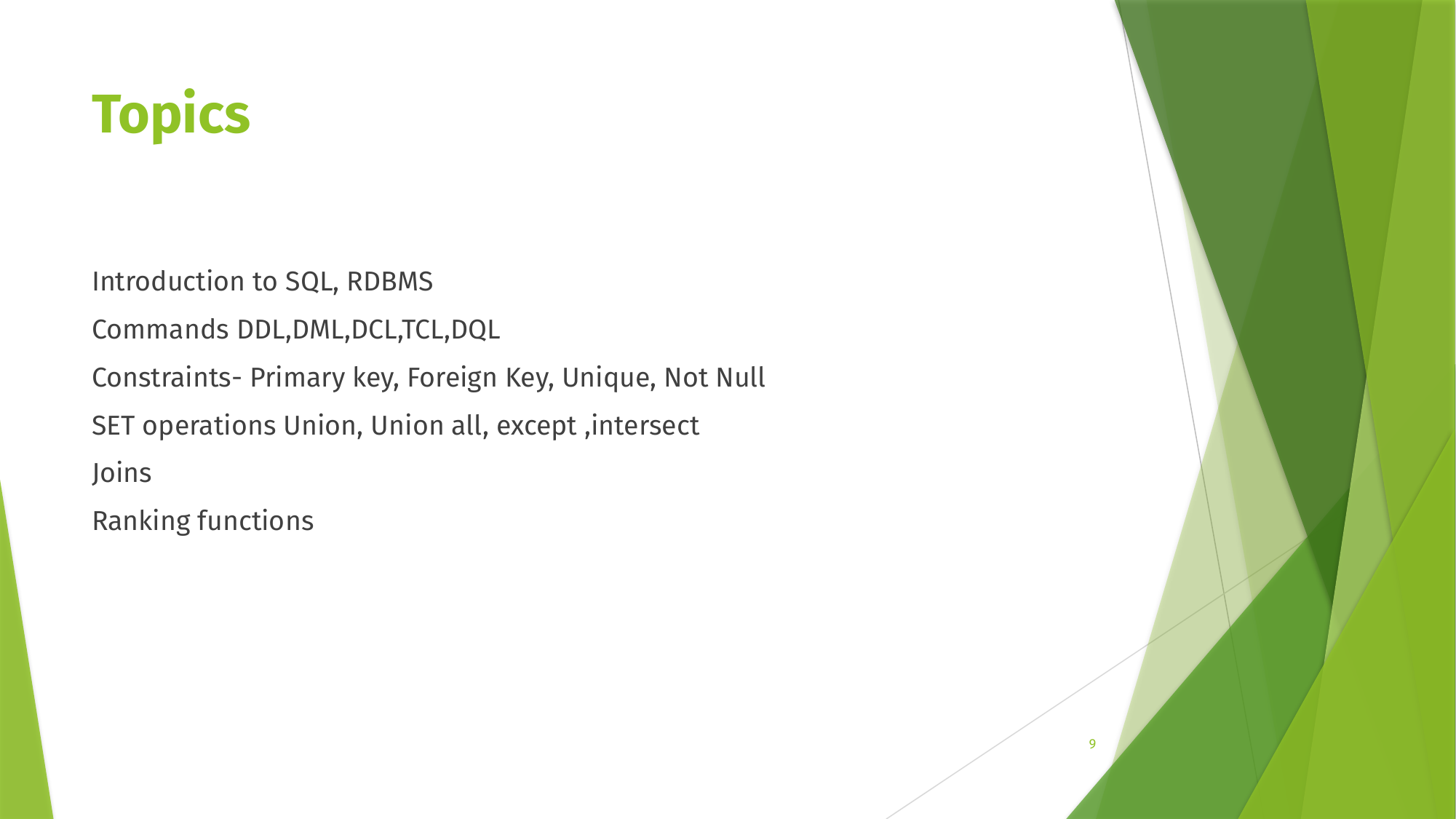

# Topics
Introduction to SQL, RDBMS
Commands DDL,DML,DCL,TCL,DQL
Constraints- Primary key, Foreign Key, Unique, Not Null
SET operations Union, Union all, except ,intersect
Joins
Ranking functions

9